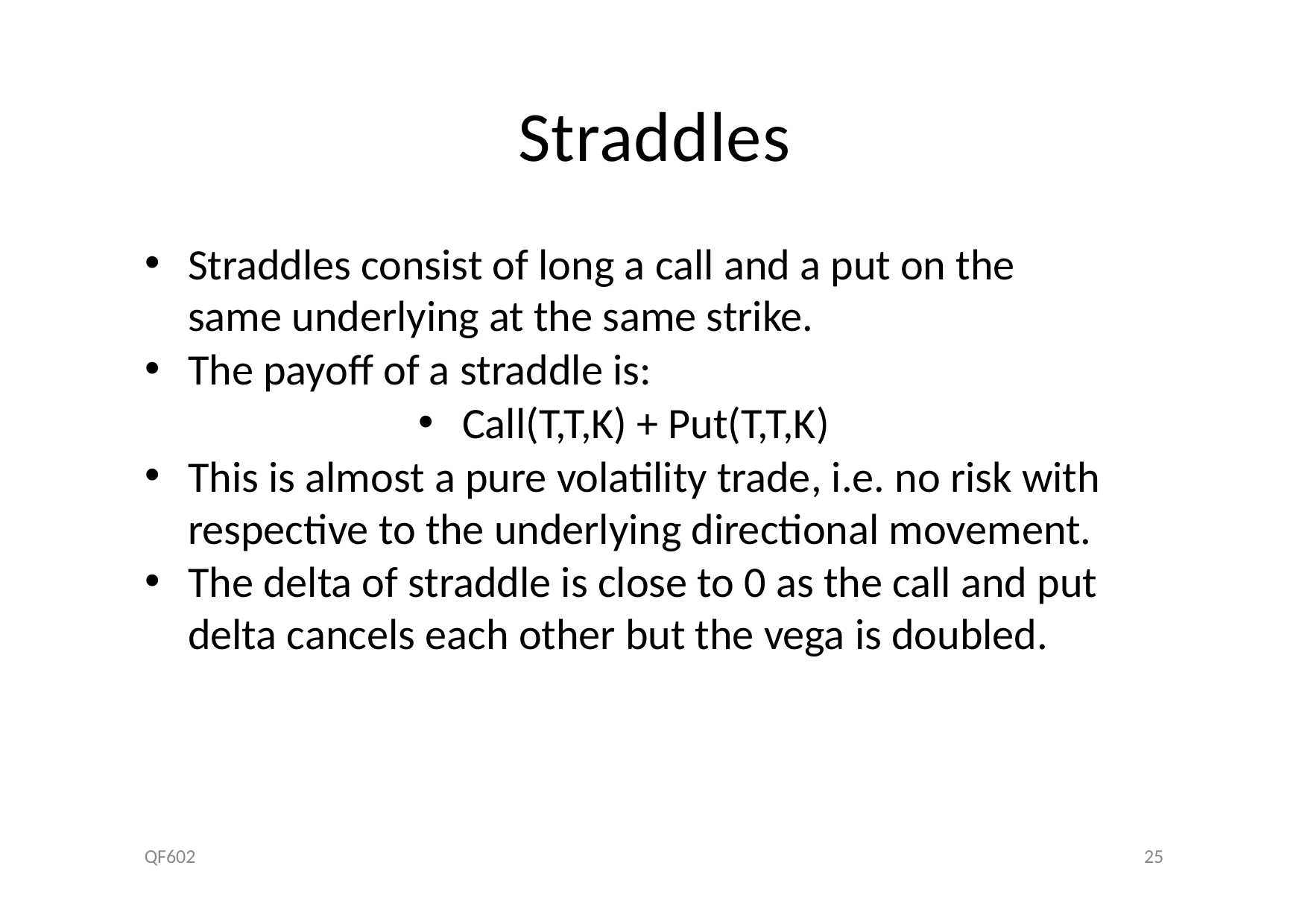

# Straddles
Straddles consist of long a call and a put on the same underlying at the same strike.
The payoff of a straddle is:
Call(T,T,K) + Put(T,T,K)
This is almost a pure volatility trade, i.e. no risk with respective to the underlying directional movement.
The delta of straddle is close to 0 as the call and put delta cancels each other but the vega is doubled.

QF602
25